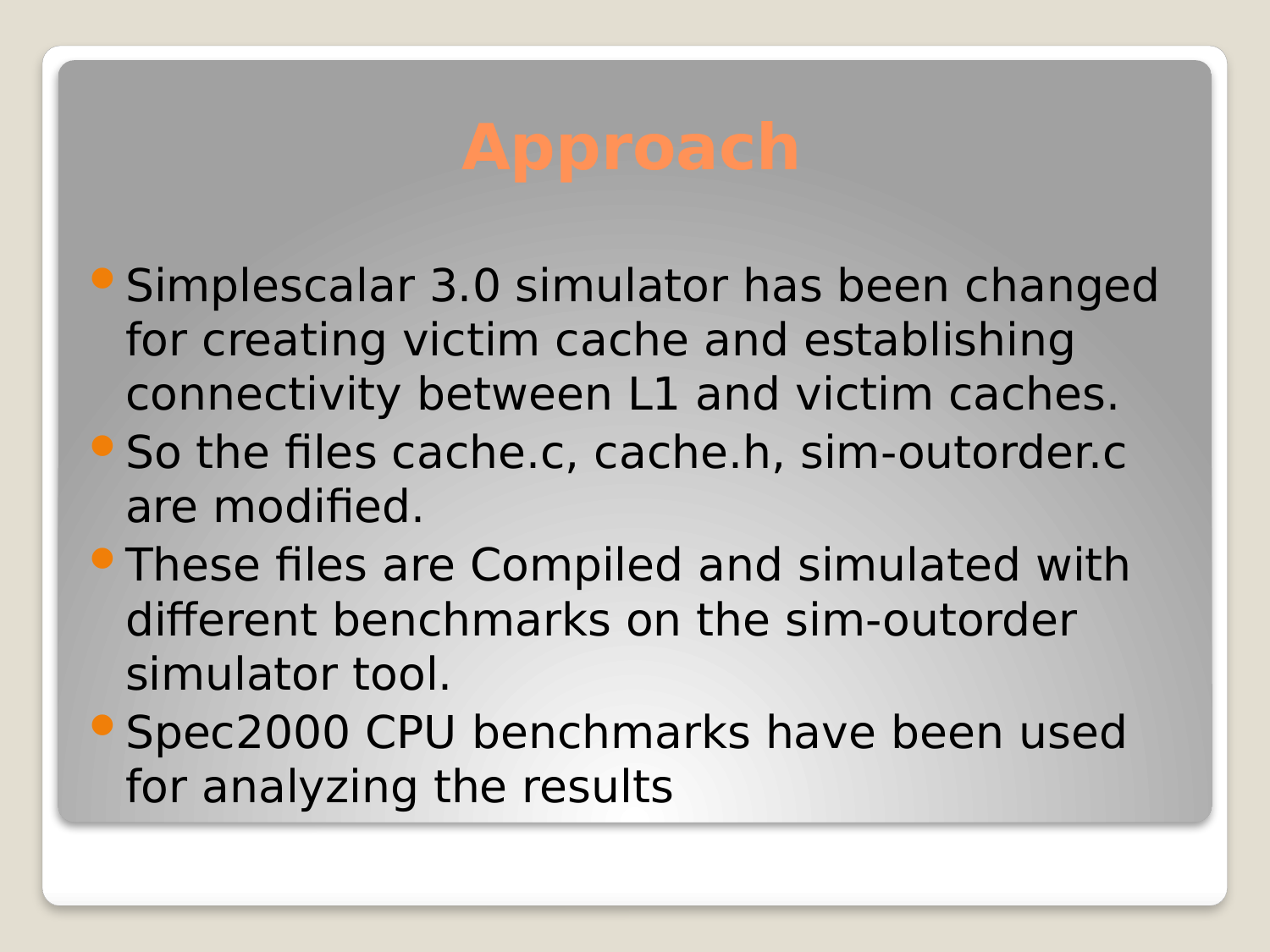

# Approach
Simplescalar 3.0 simulator has been changed for creating victim cache and establishing connectivity between L1 and victim caches.
So the files cache.c, cache.h, sim-outorder.c are modified.
These files are Compiled and simulated with different benchmarks on the sim-outorder simulator tool.
Spec2000 CPU benchmarks have been used for analyzing the results